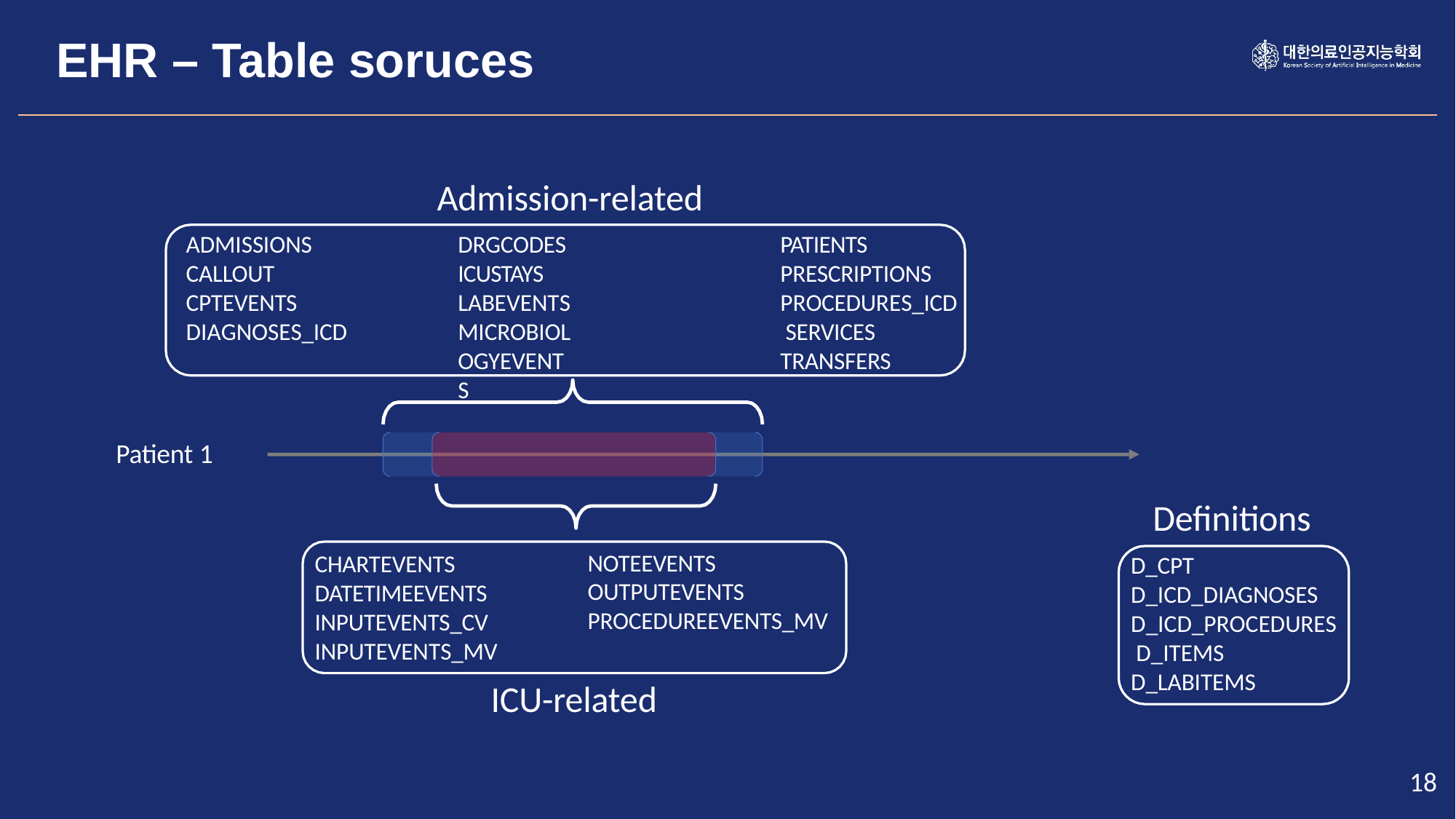

EHR – Table soruces
Admission-related

ADMISSIONS  CALLOUT  CPTEVENTS  DIAGNOSES_ICD
DRGCODES  ICUSTAYS  LABEVENTS
MICROBIOLOGYEVENTS
PATIENTS  PRESCRIPTIONS  PROCEDURES_ICD  SERVICES  TRANSFERS

Patient 1

Definitions
D_CPT  D_ICD_DIAGNOSES  D_ICD_PROCEDURES  D_ITEMS  D_LABITEMS

NOTEEVENTS  OUTPUTEVENTS  PROCEDUREEVENTS_MV

CHARTEVENTS  DATETIMEEVENTS  INPUTEVENTS_CV  INPUTEVENTS_MV
ICU-related
18